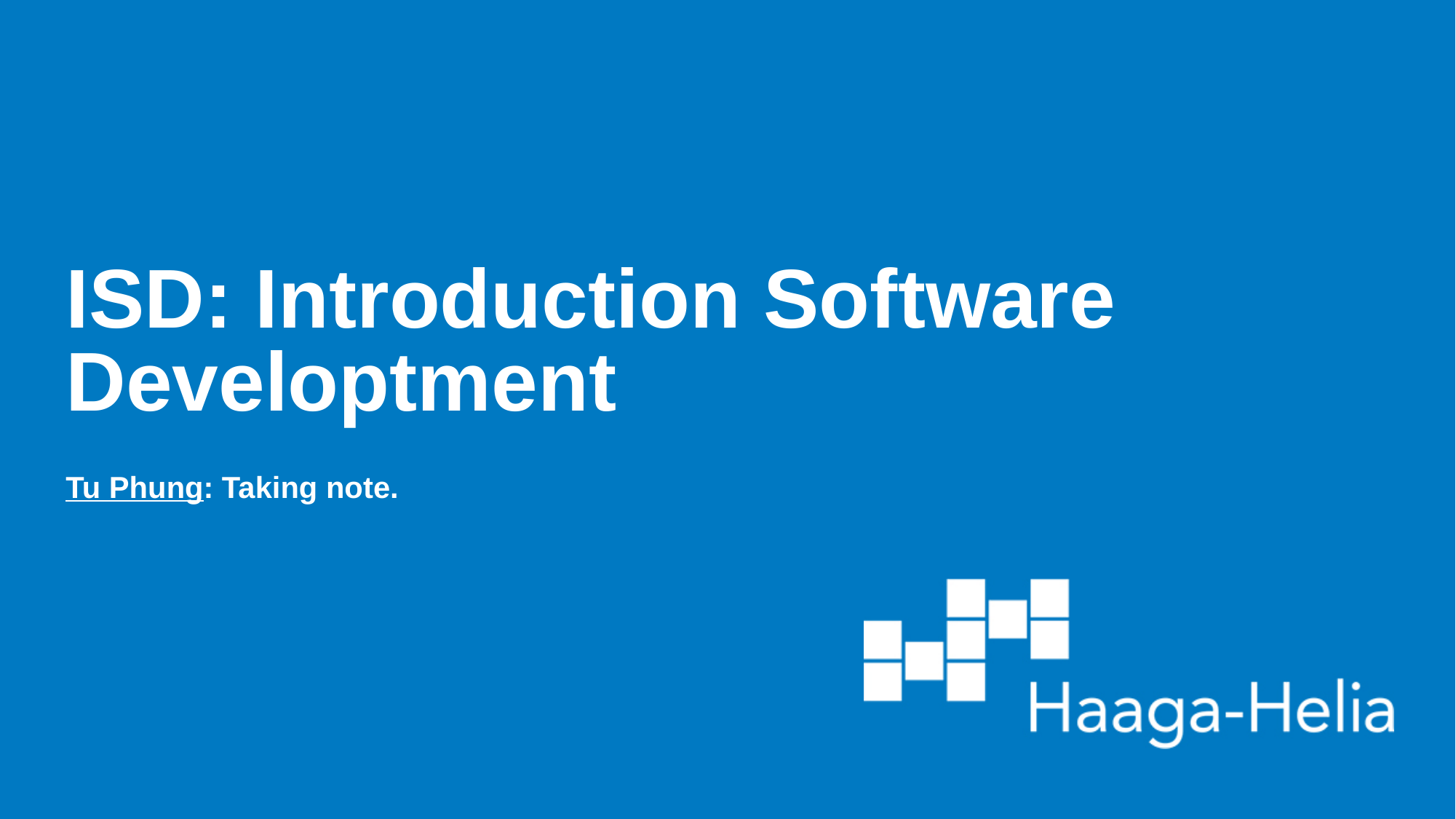

# ISD: Introduction Software Developtment
Tu Phung: Taking note.